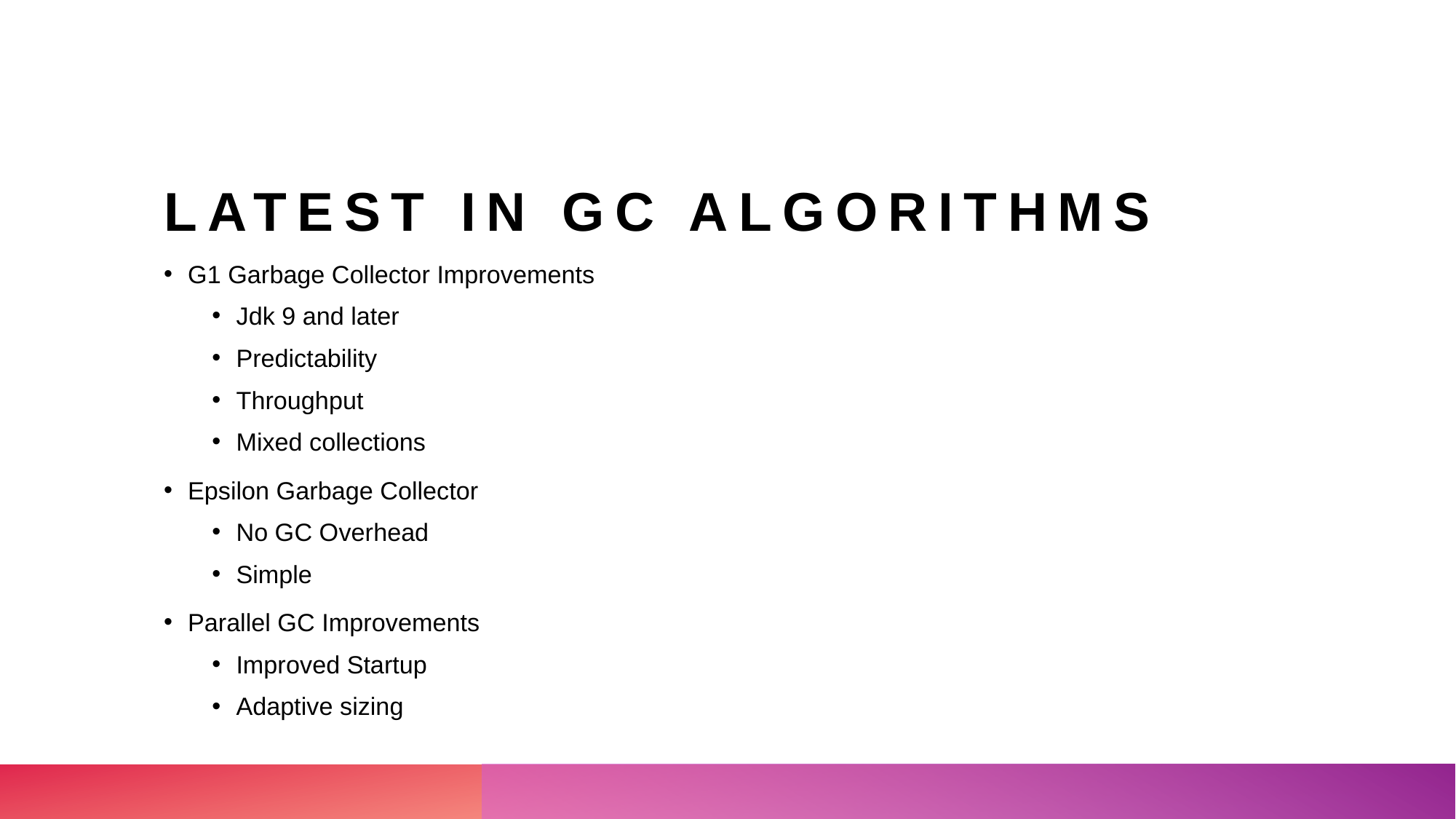

# Latest in GC algorithms
G1 Garbage Collector Improvements
Jdk 9 and later
Predictability
Throughput
Mixed collections
Epsilon Garbage Collector
No GC Overhead
Simple
Parallel GC Improvements
Improved Startup
Adaptive sizing